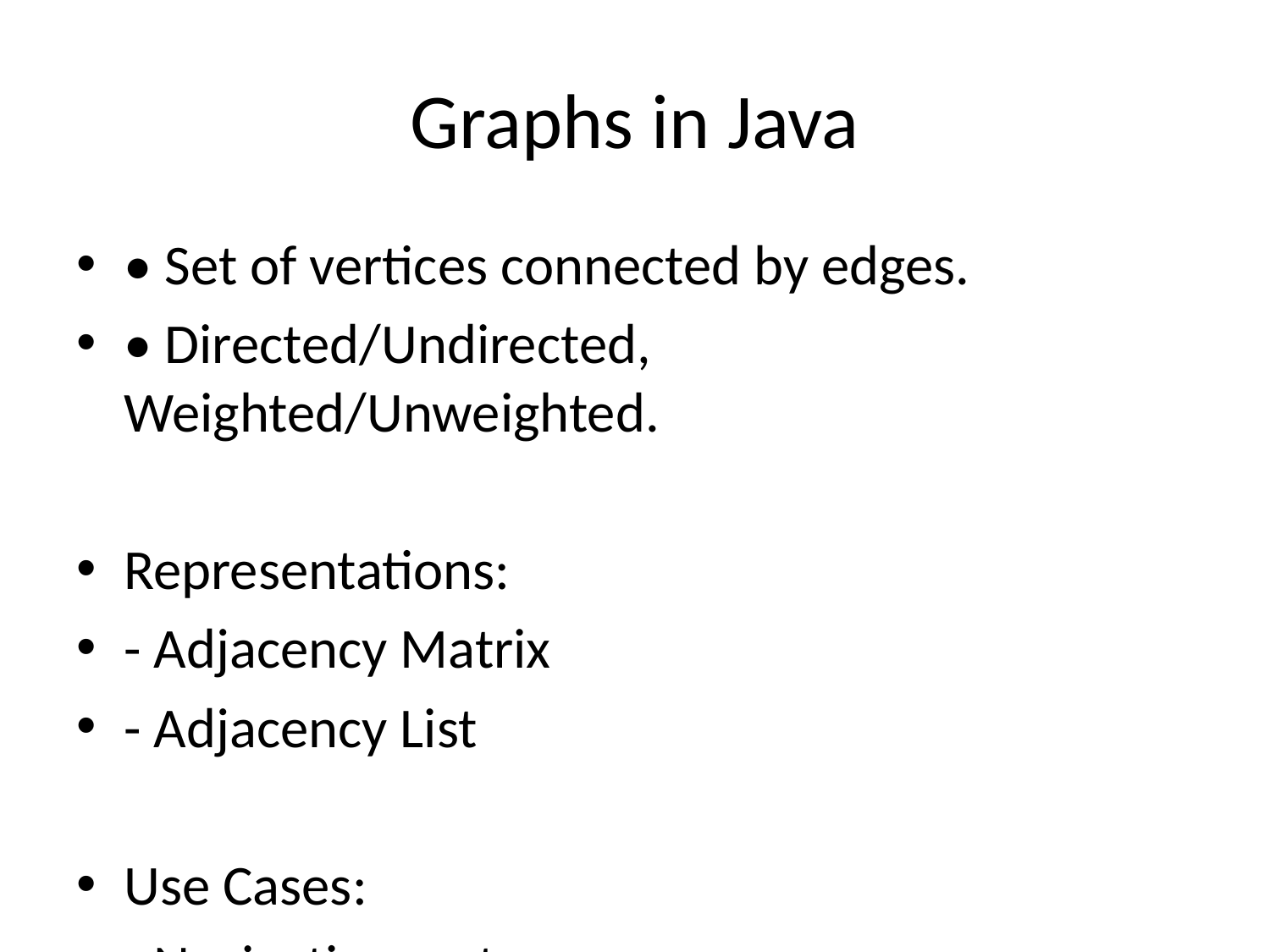

# Graphs in Java
• Set of vertices connected by edges.
• Directed/Undirected, Weighted/Unweighted.

Representations:
- Adjacency Matrix
- Adjacency List

Use Cases:
- Navigation systems
- Social networks
- Recommendations